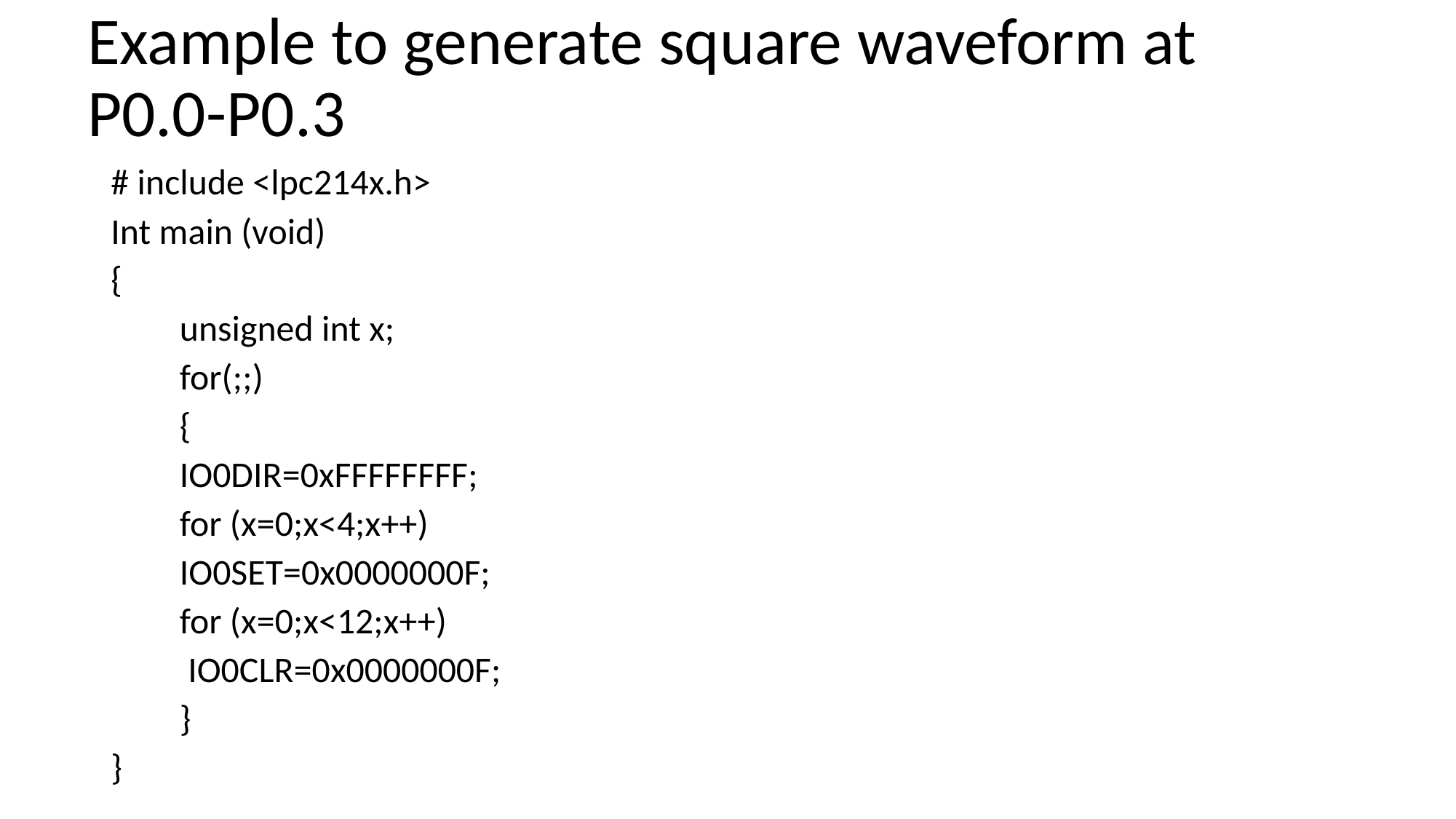

# Example to generate square waveform at P0.0-P0.3
# include <lpc214x.h>
Int main (void)
{
	unsigned int x;
	for(;;)
	{
		IO0DIR=0xFFFFFFFF;
		for (x=0;x<4;x++)
		IO0SET=0x0000000F;
		for (x=0;x<12;x++)
		 IO0CLR=0x0000000F;
	}
}